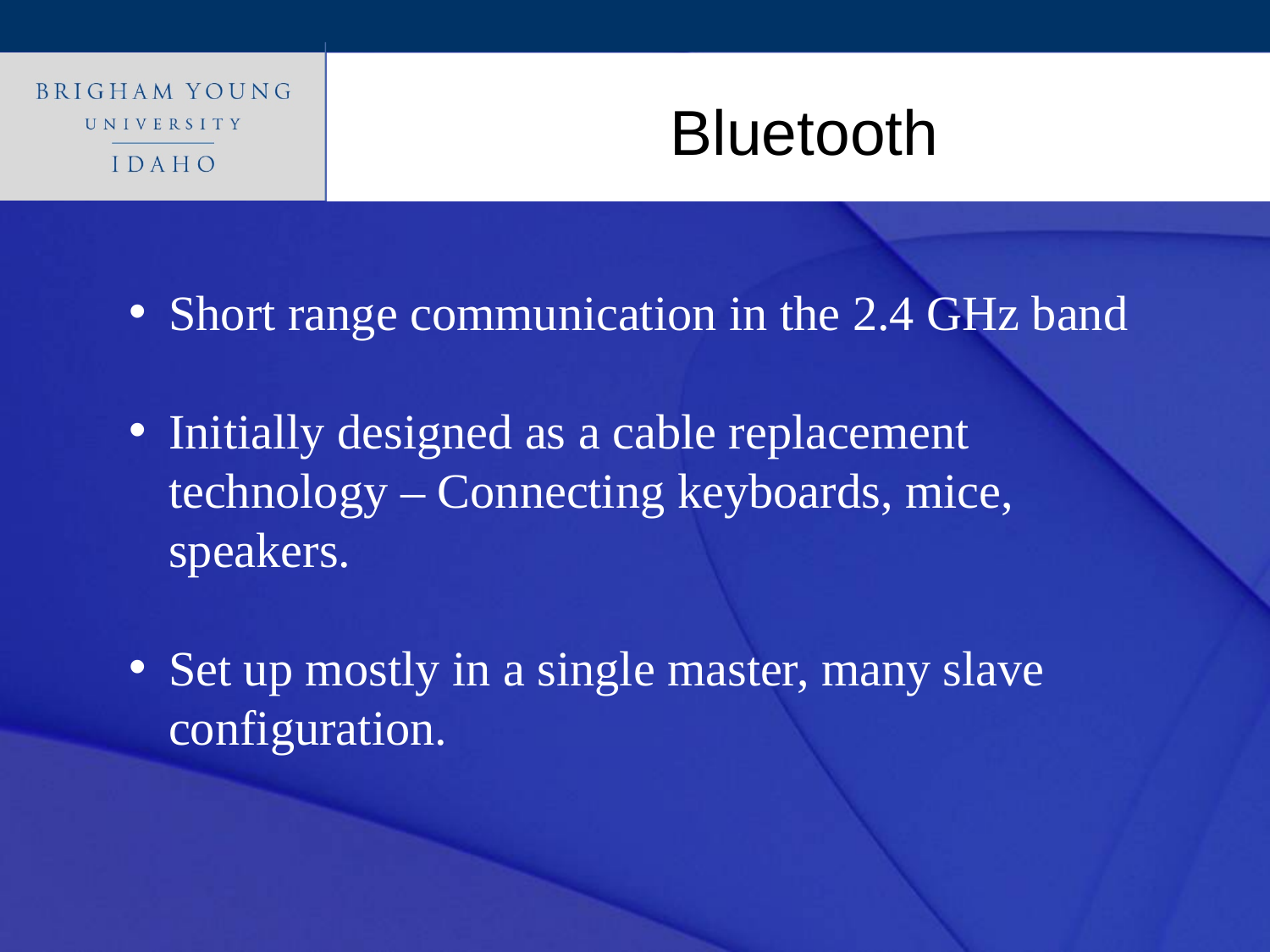

# Bluetooth
Short range communication in the 2.4 GHz band

Initially designed as a cable replacement technology – Connecting keyboards, mice, speakers.

Set up mostly in a single master, many slave configuration.